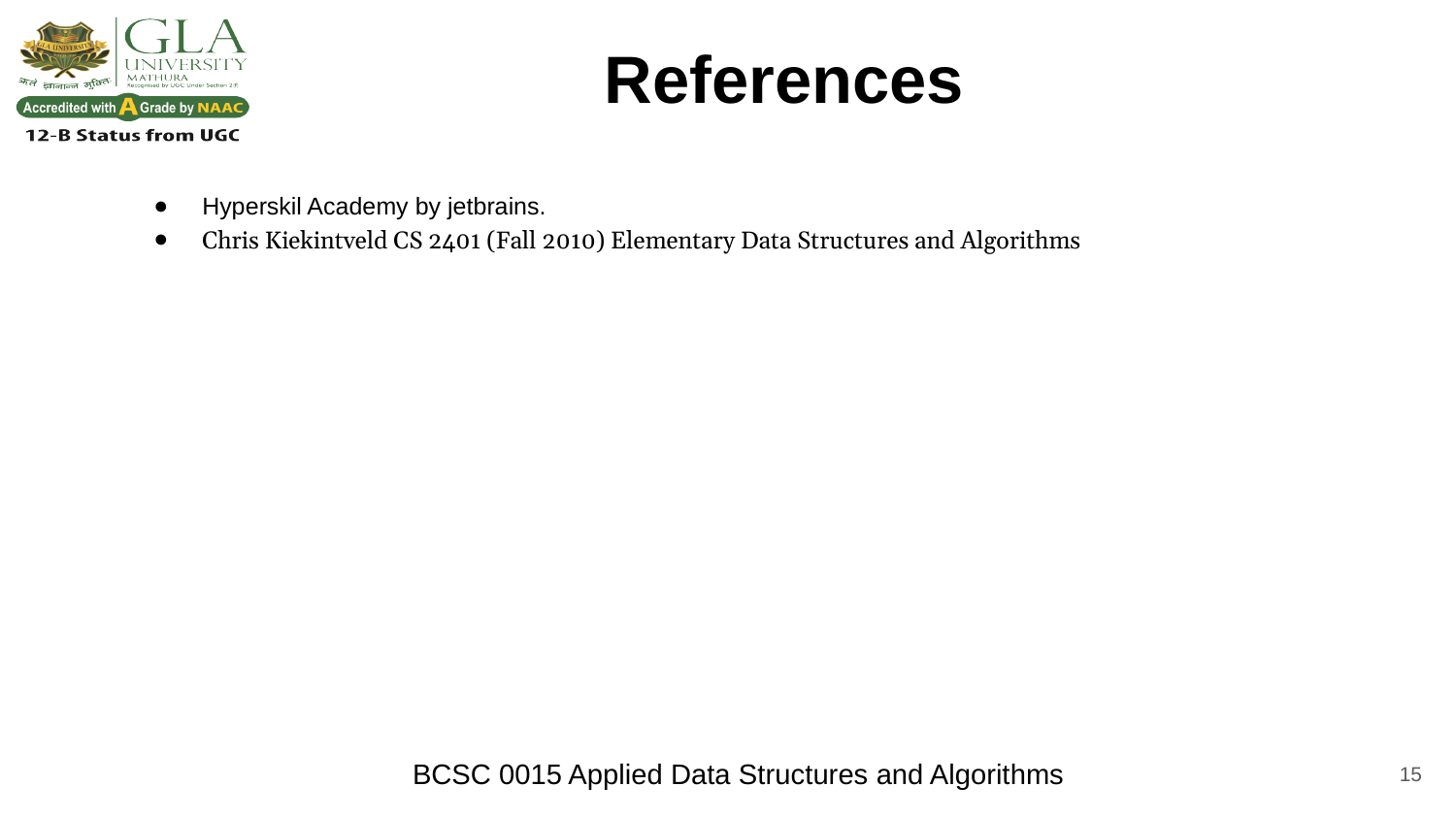

# References

Hyperskil Academy by jetbrains.
Chris Kiekintveld CS 2401 (Fall 2010) Elementary Data Structures and Algorithms

15